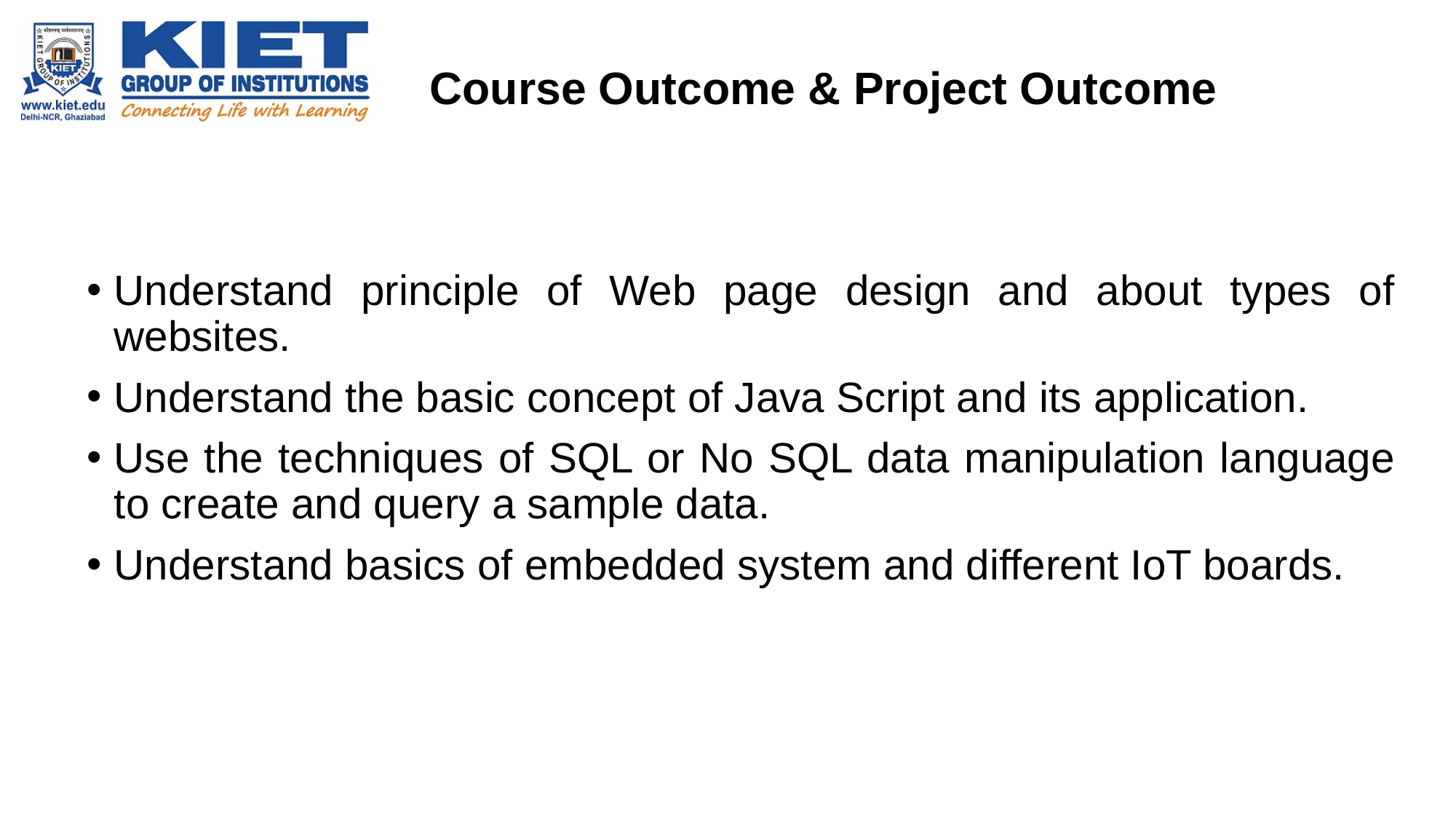

# Course Outcome & Project Outcome
Understand principle of Web page design and about types of websites.
Understand the basic concept of Java Script and its application.
Use the techniques of SQL or No SQL data manipulation language to create and query a sample data.
Understand basics of embedded system and different IoT boards.